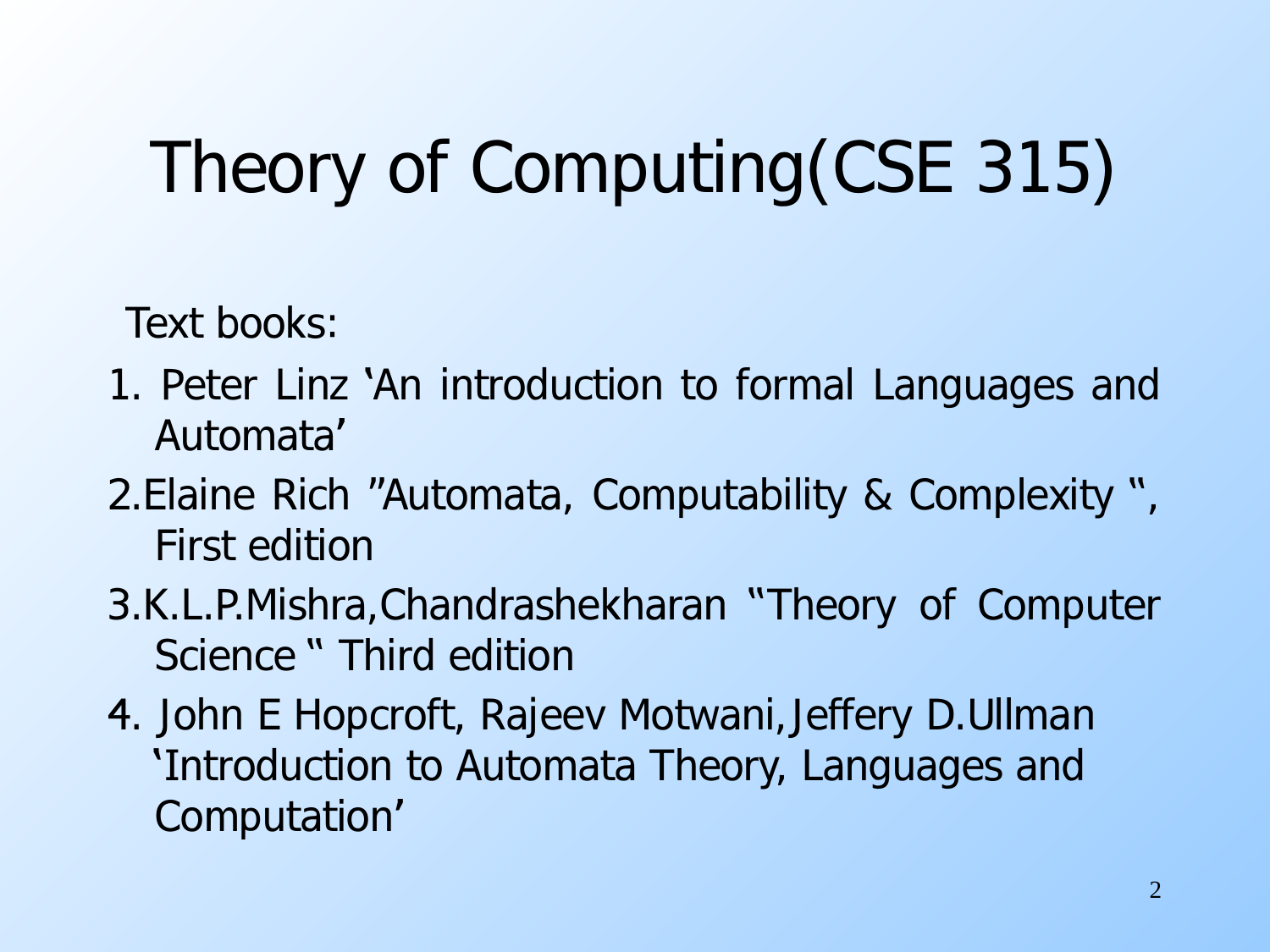

# Theory of Computing(CSE 315)
 Text books:
1. Peter Linz ‘An introduction to formal Languages and Automata’
2.Elaine Rich ”Automata, Computability & Complexity “, First edition
3.K.L.P.Mishra,Chandrashekharan “Theory of Computer Science “ Third edition
4. John E Hopcroft, Rajeev Motwani,Jeffery D.Ullman ‘Introduction to Automata Theory, Languages and Computation’

2